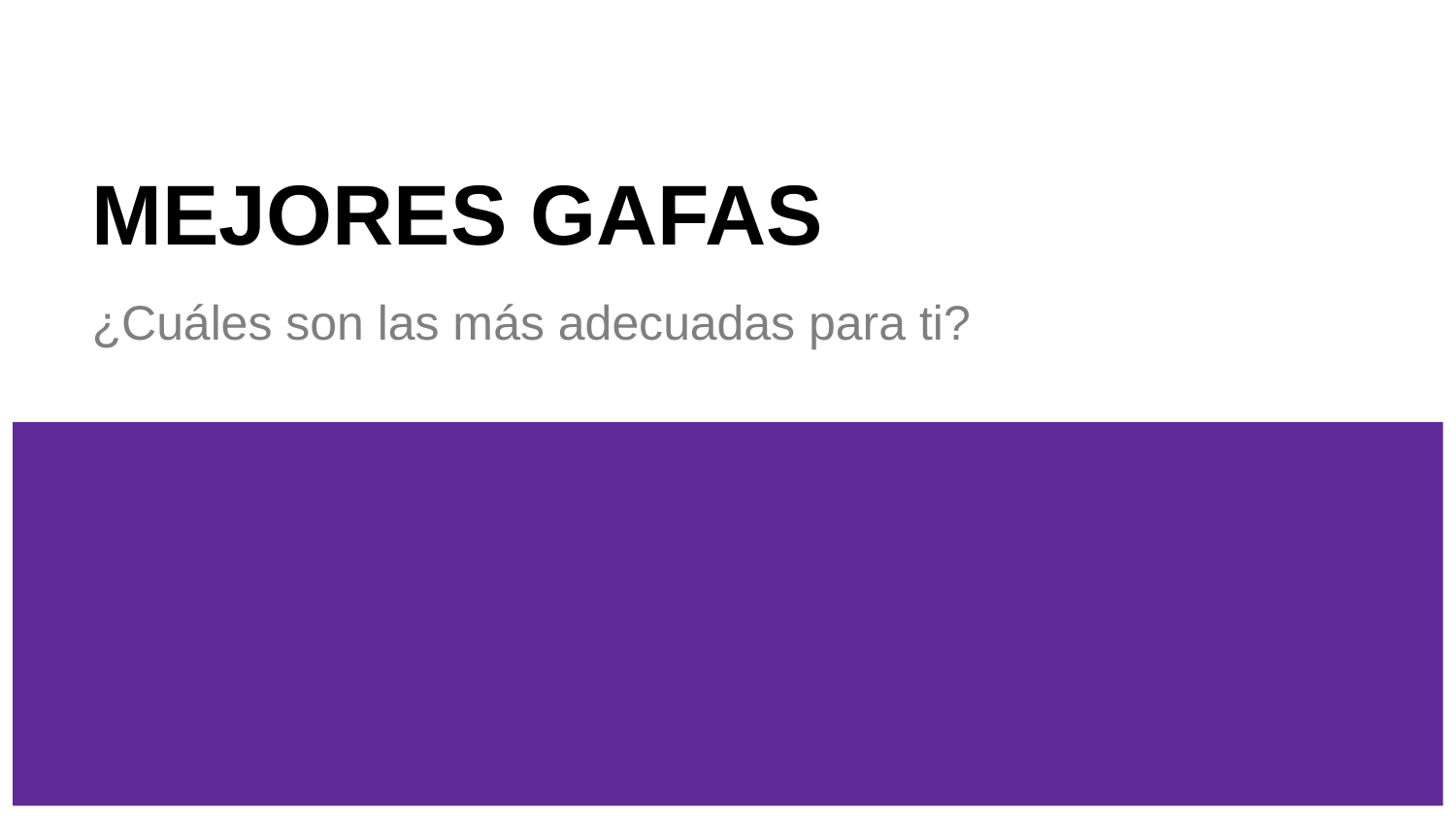

# MEJORES GAFAS
¿Cuáles son las más adecuadas para ti?